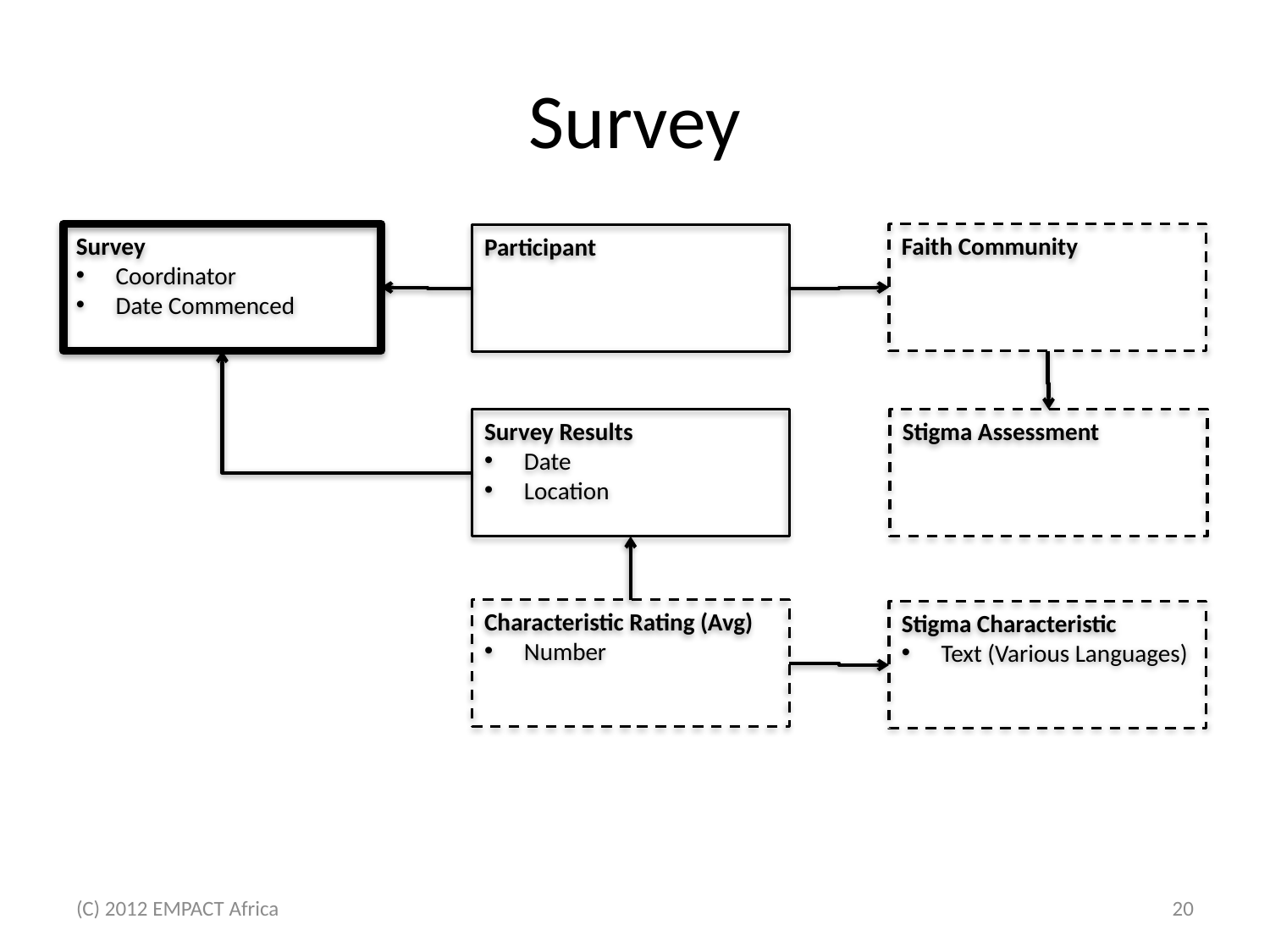

# Survey
Survey
Coordinator
Date Commenced

Faith Community
Participant
Survey Results
Date
Location
Stigma Assessment
Characteristic Rating (Avg)
Number
Stigma Characteristic
Text (Various Languages)
(C) 2012 EMPACT Africa
20